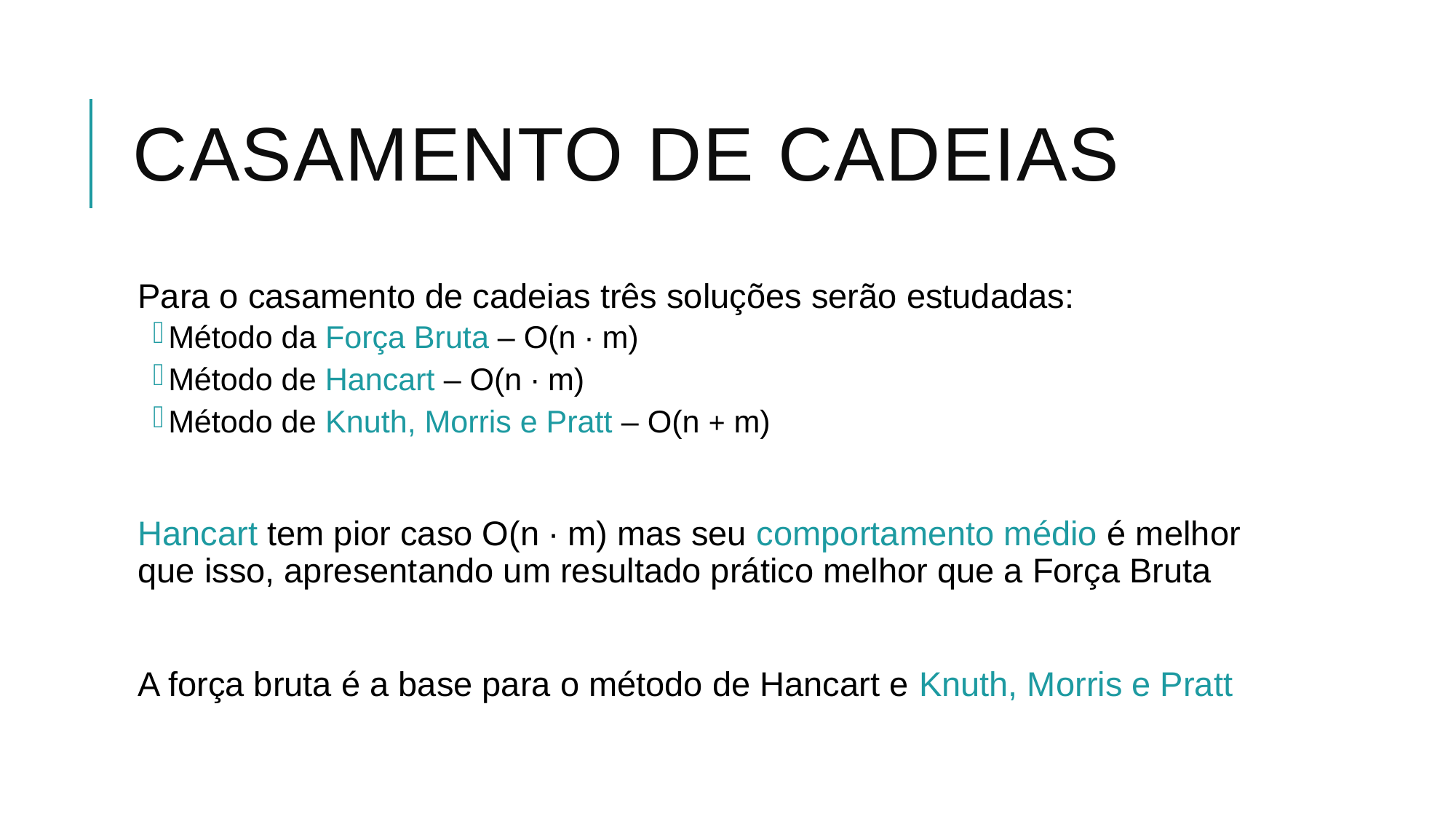

# Casamento de CaDEIAS
Para o casamento de cadeias três soluções serão estudadas:
Método da Força Bruta – O(n ∙ m)
Método de Hancart – O(n ∙ m)
Método de Knuth, Morris e Pratt – O(n + m)

Hancart tem pior caso O(n ∙ m) mas seu comportamento médio é melhor que isso, apresentando um resultado prático melhor que a Força Bruta

A força bruta é a base para o método de Hancart e Knuth, Morris e Pratt